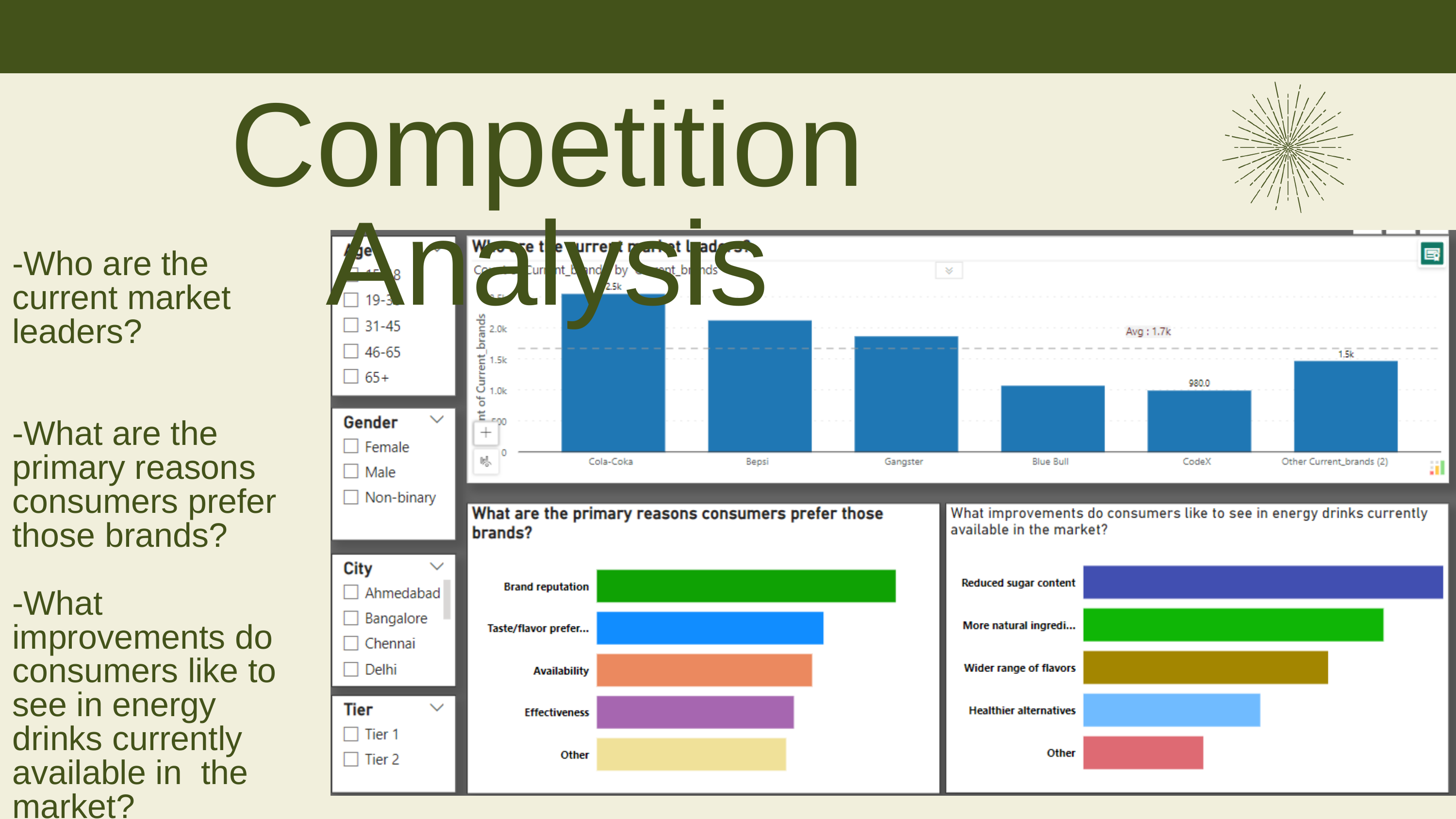

Competition Analysis

-Who are the current market leaders?

-What are the primary reasons consumers prefer those brands?

-What improvements do consumers like to see in energy drinks currently available in  the market?